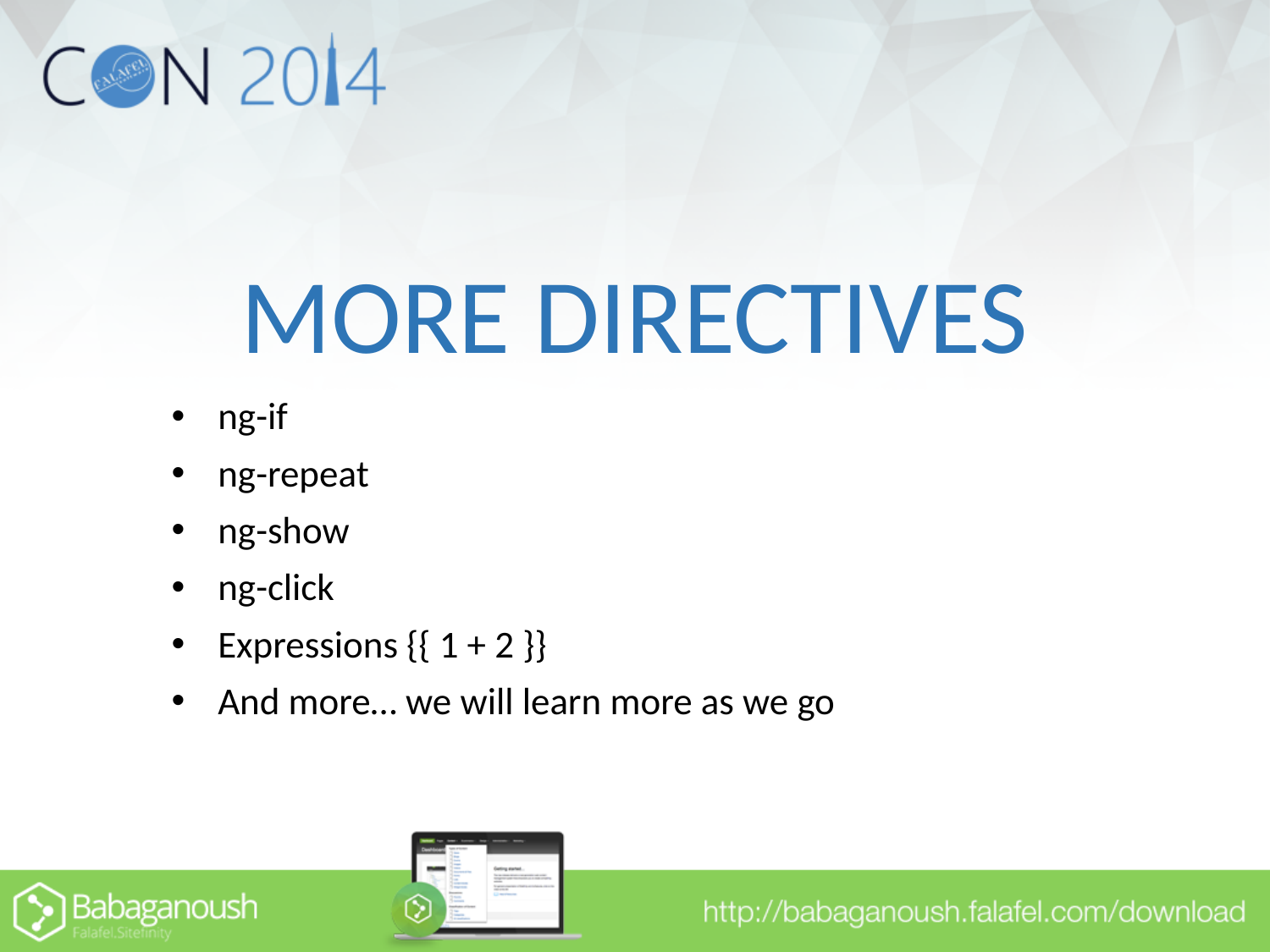

# MORE DIRECTIVES
ng-if
ng-repeat
ng-show
ng-click
Expressions {{ 1 + 2 }}
And more… we will learn more as we go